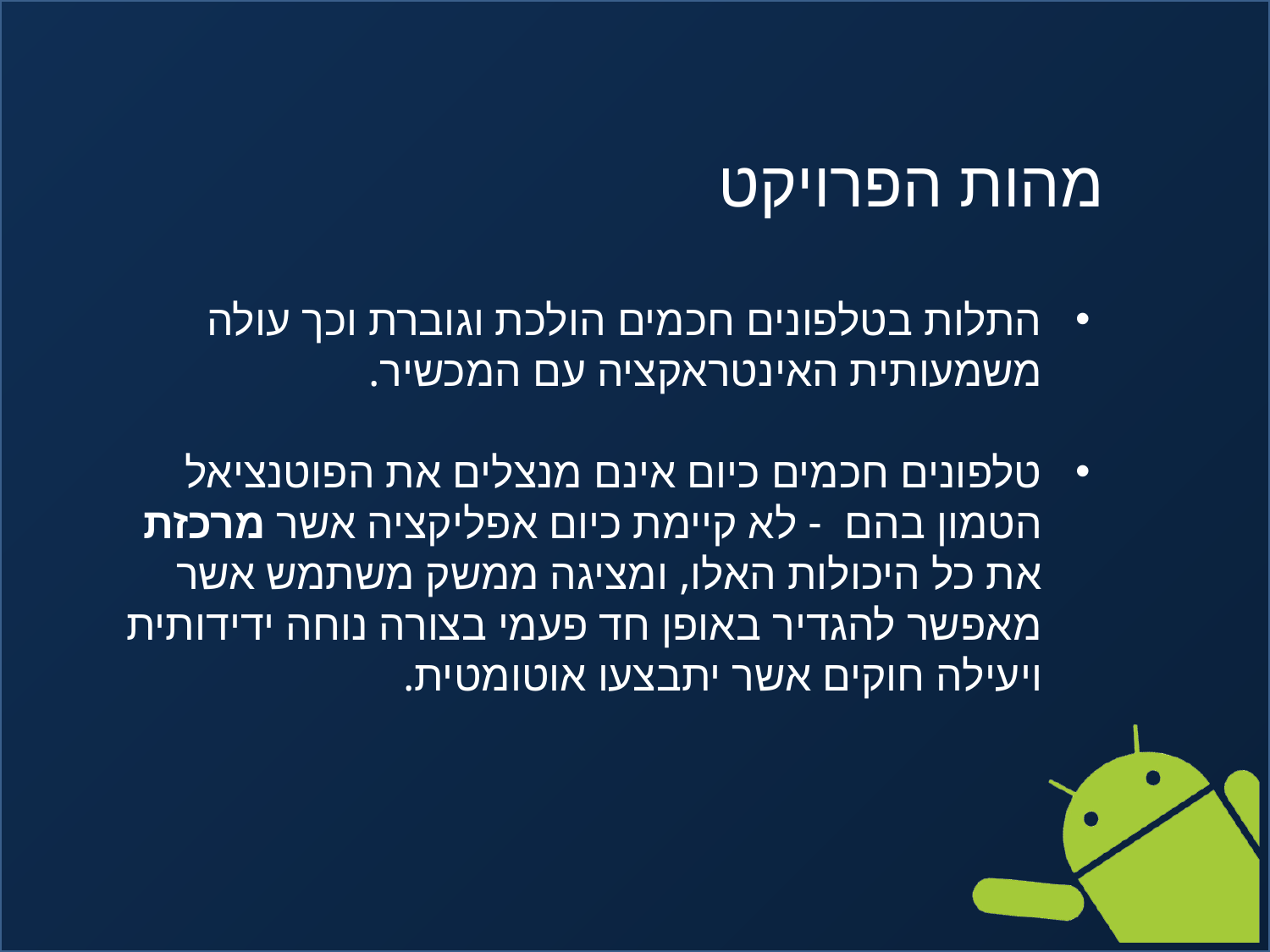

מהות הפרויקט
התלות בטלפונים חכמים הולכת וגוברת וכך עולה משמעותית האינטראקציה עם המכשיר.

טלפונים חכמים כיום אינם מנצלים את הפוטנציאל הטמון בהם  - לא קיימת כיום אפליקציה אשר מרכזת את כל היכולות האלו, ומציגה ממשק משתמש אשר מאפשר להגדיר באופן חד פעמי בצורה נוחה ידידותית ויעילה חוקים אשר יתבצעו אוטומטית.